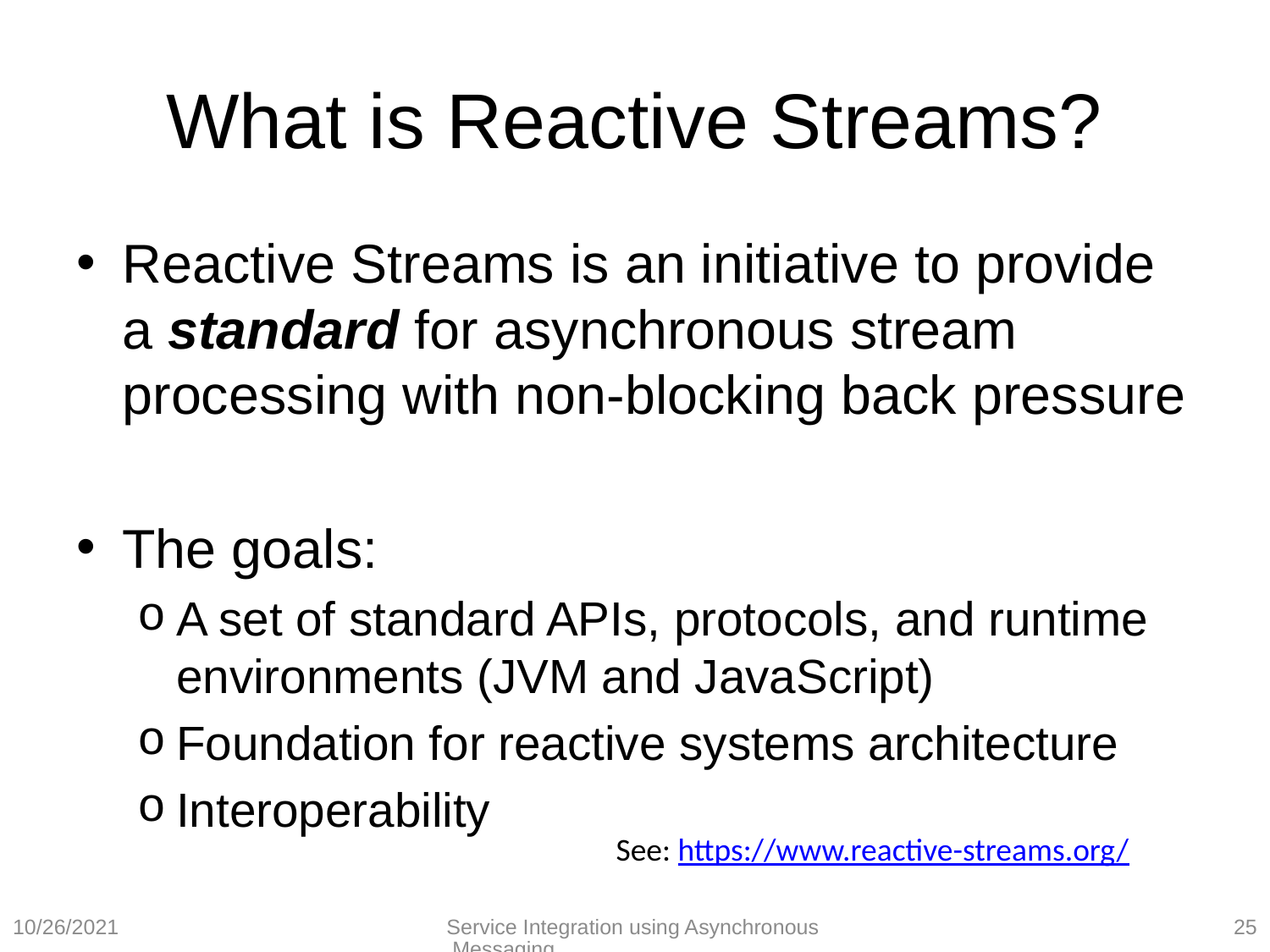

# What is Reactive Streams?
Reactive Streams is an initiative to provide a standard for asynchronous stream processing with non-blocking back pressure

The goals:
A set of standard APIs, protocols, and runtime environments (JVM and JavaScript)
Foundation for reactive systems architecture
Interoperability
See: https://www.reactive-streams.org/
10/26/2021
Service Integration using Asynchronous Messaging
25